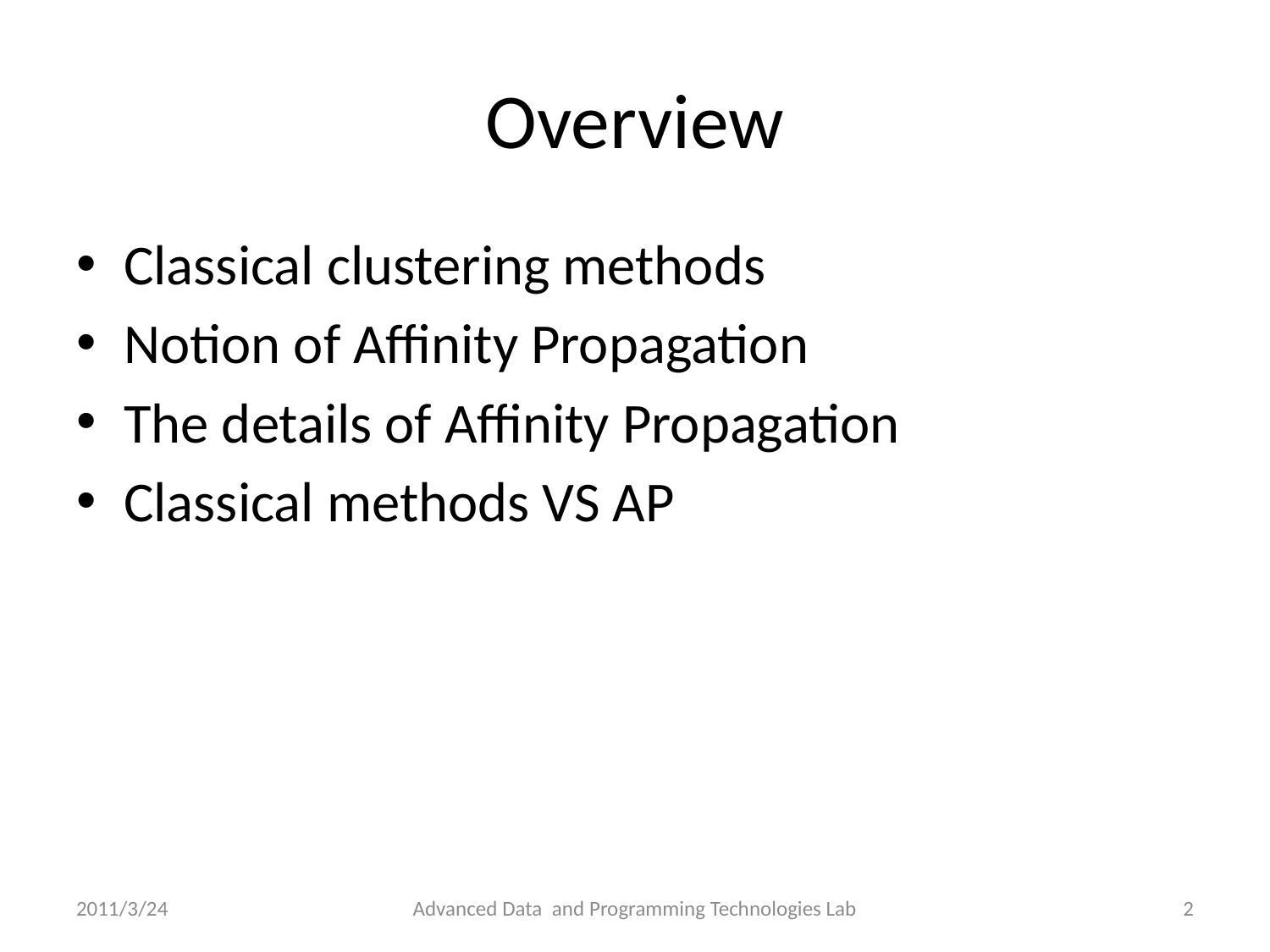

# Overview
Classical clustering methods
Notion of Affinity Propagation
The details of Affinity Propagation
Classical methods VS AP
2011/3/24
Advanced Data  and Programming Technologies Lab
2